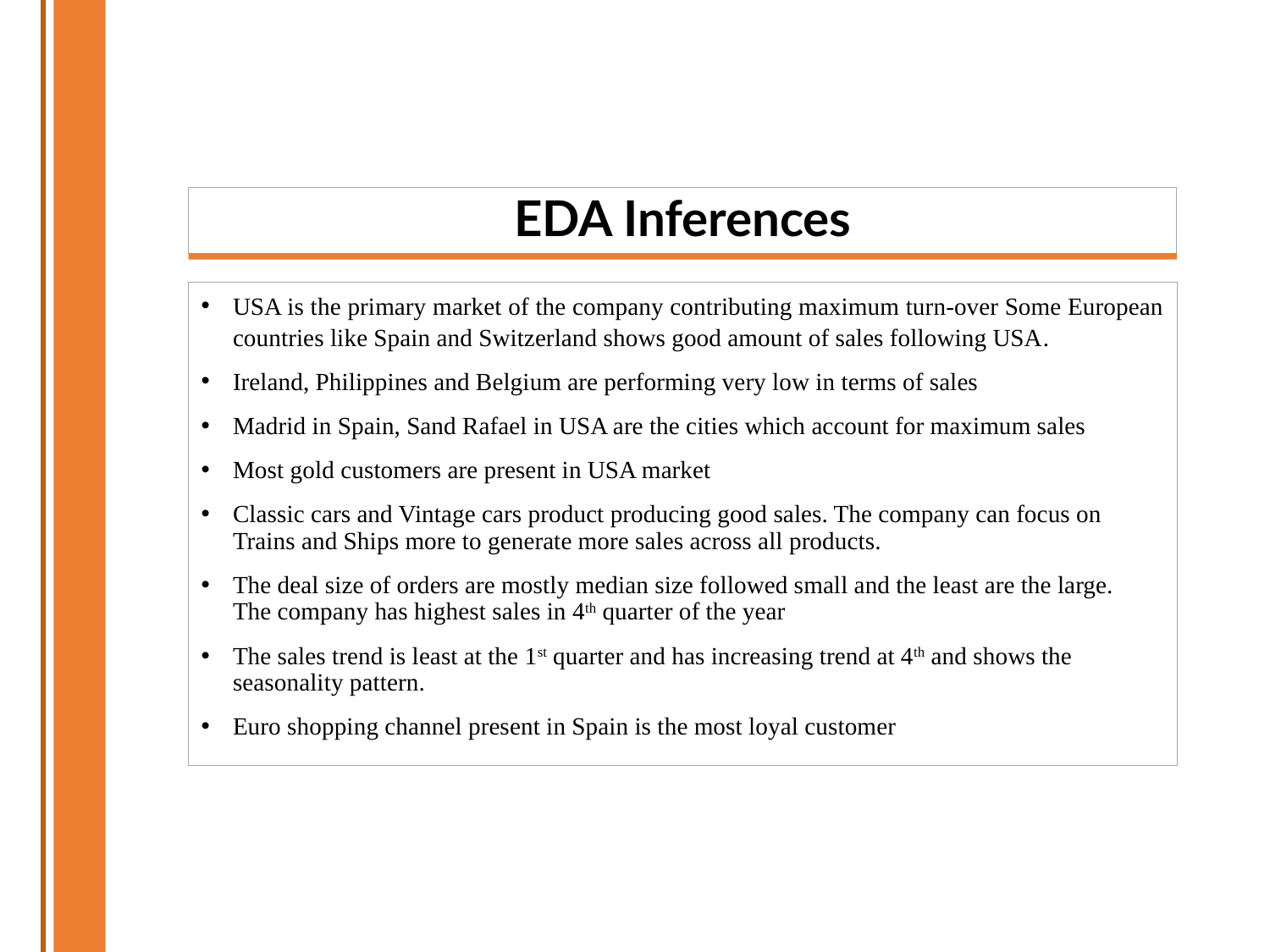

EDA Inferences

USA is the primary market of the company contributing maximum turn-over Some European countries like Spain and Switzerland shows good amount of sales following USA.
Ireland, Philippines and Belgium are performing very low in terms of sales
Madrid in Spain, Sand Rafael in USA are the cities which account for maximum sales
Most gold customers are present in USA market
Classic cars and Vintage cars product producing good sales. The company can focus on Trains and Ships more to generate more sales across all products.
The deal size of orders are mostly median size followed small and the least are the large.
The company has highest sales in 4th quarter of the year
The sales trend is least at the 1st quarter and has increasing trend at 4th and shows the seasonality pattern.
Euro shopping channel present in Spain is the most loyal customer